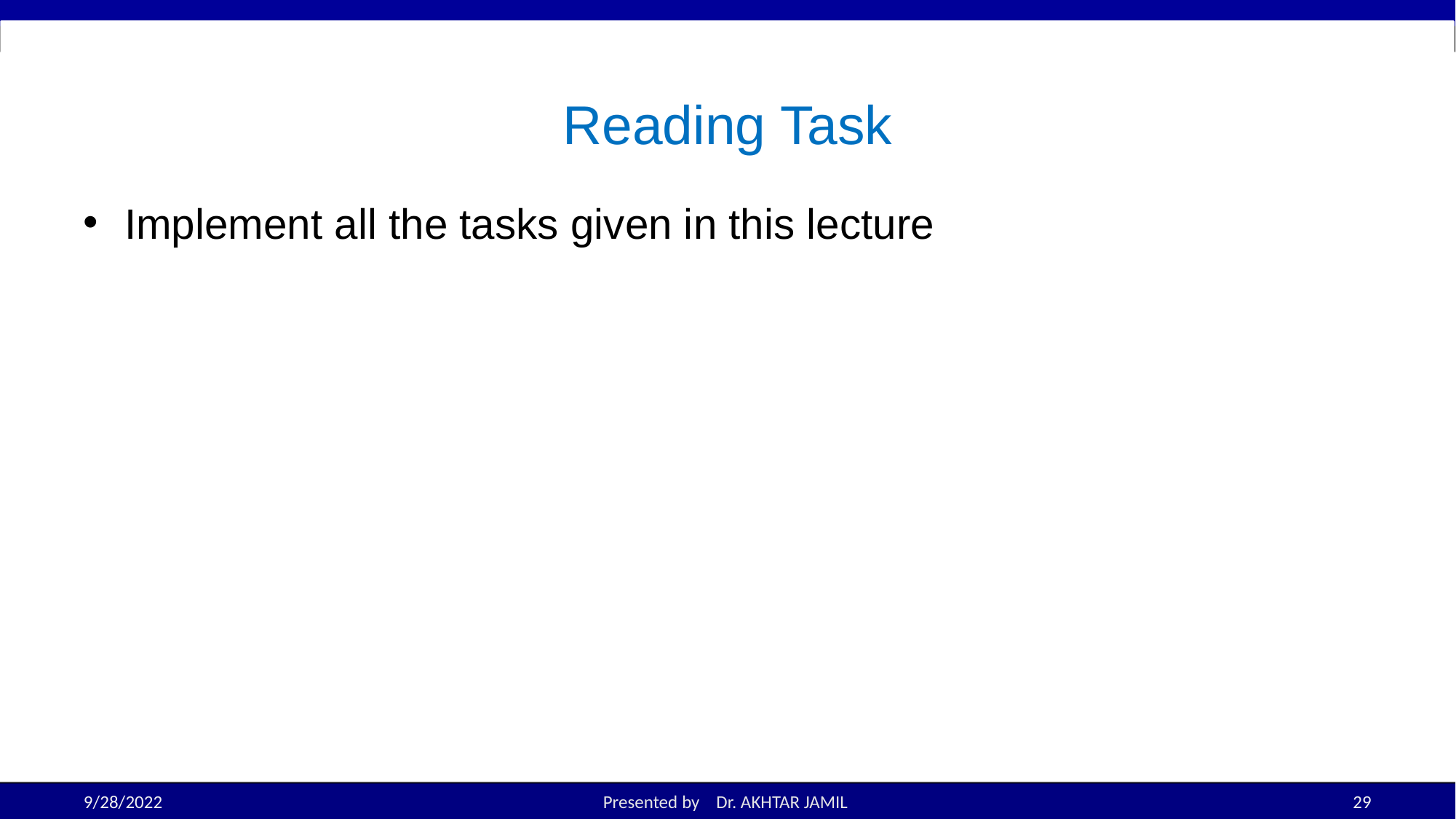

# Reading Task
Implement all the tasks given in this lecture

9/28/2022
Presented by    Dr. AKHTAR JAMIL
29